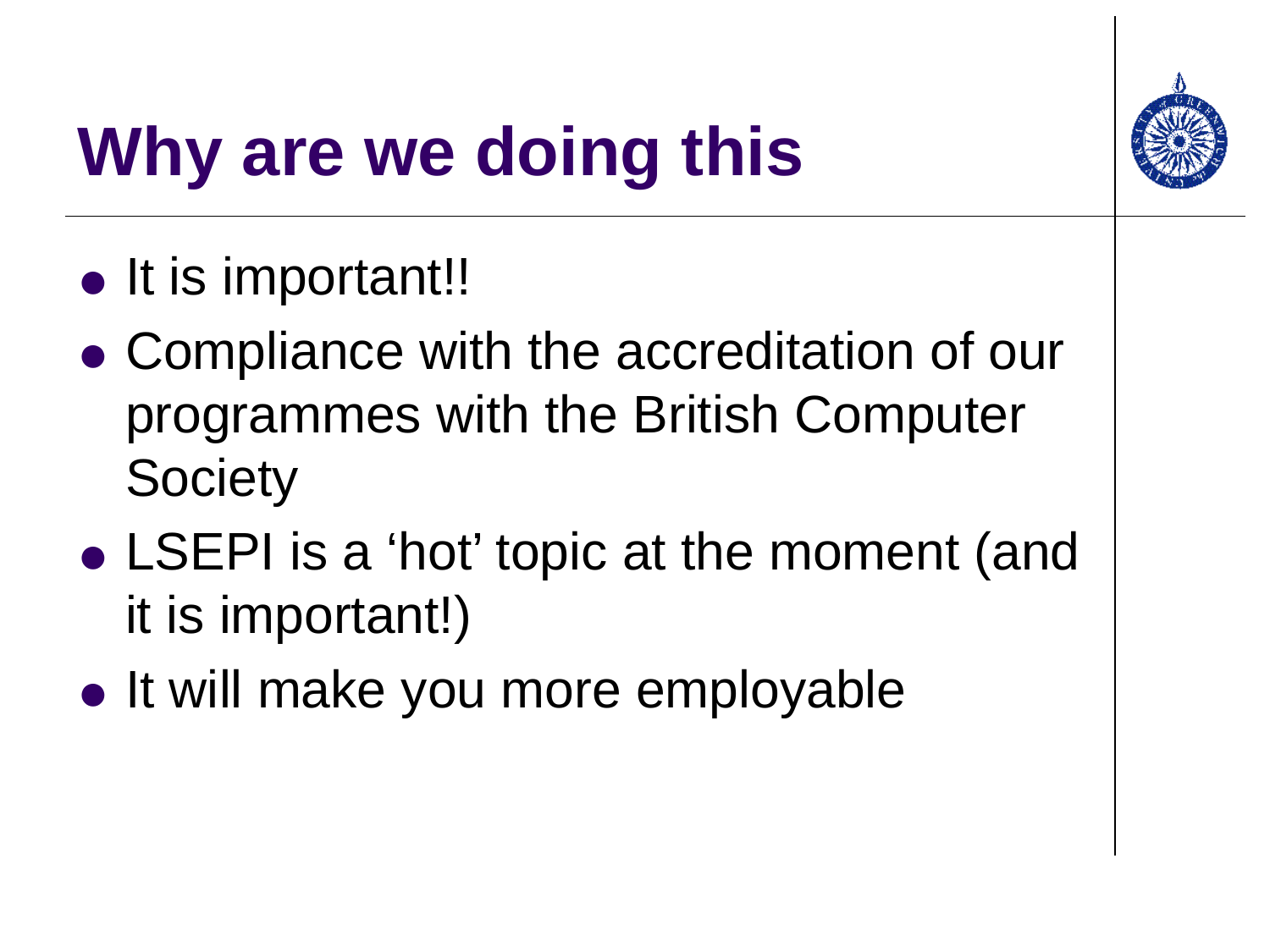

# Why are we doing this
It is important!!
Compliance with the accreditation of our programmes with the British Computer Society
LSEPI is a ‘hot’ topic at the moment (and it is important!)
It will make you more employable